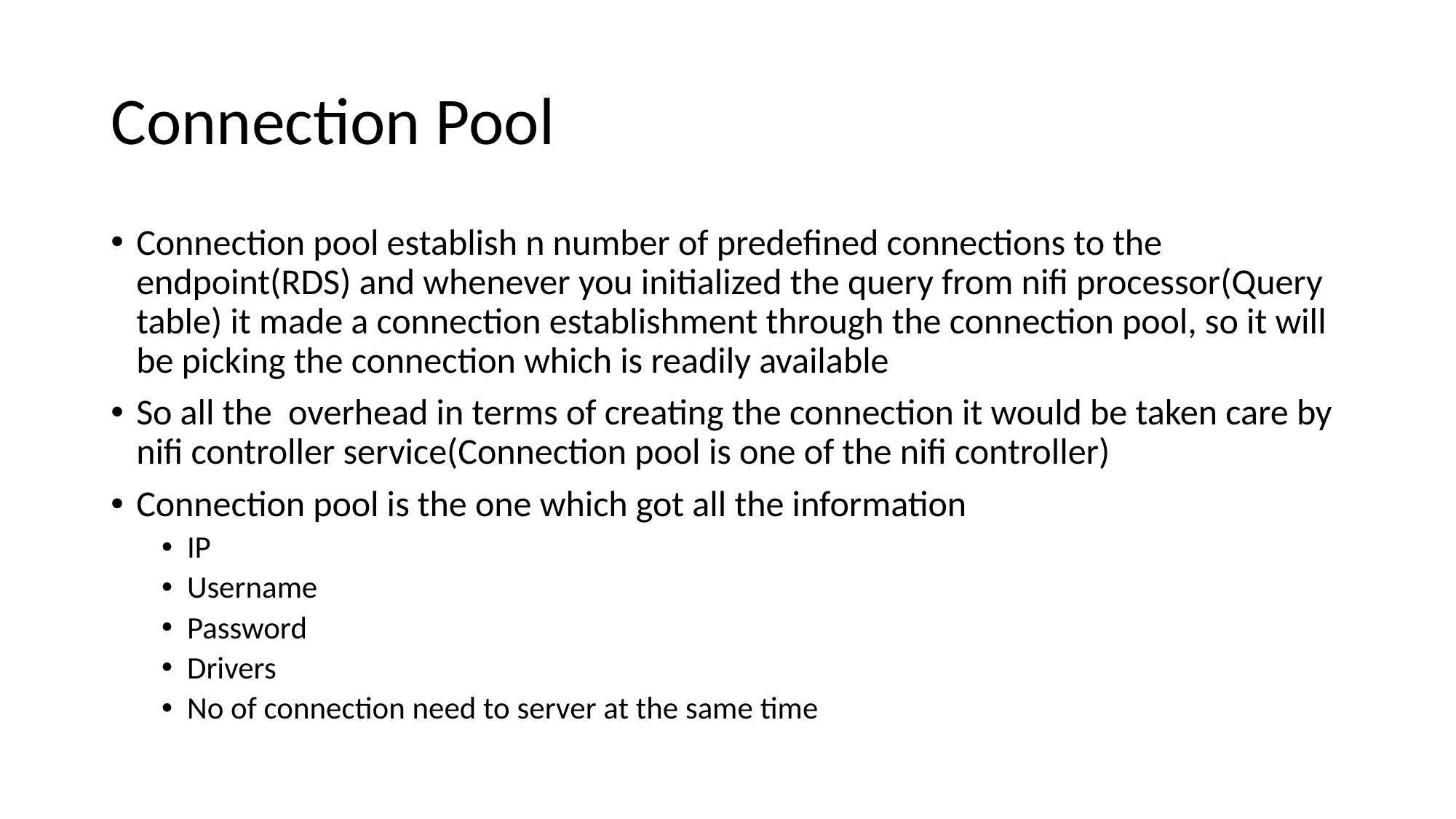

# Connection Pool
Connection pool establish n number of predefined connections to the endpoint(RDS) and whenever you initialized the query from nifi processor(Query table) it made a connection establishment through the connection pool, so it will be picking the connection which is readily available
So all the  overhead in terms of creating the connection it would be taken care by nifi controller service(Connection pool is one of the nifi controller)
Connection pool is the one which got all the information
IP
Username
Password
Drivers
No of connection need to server at the same time